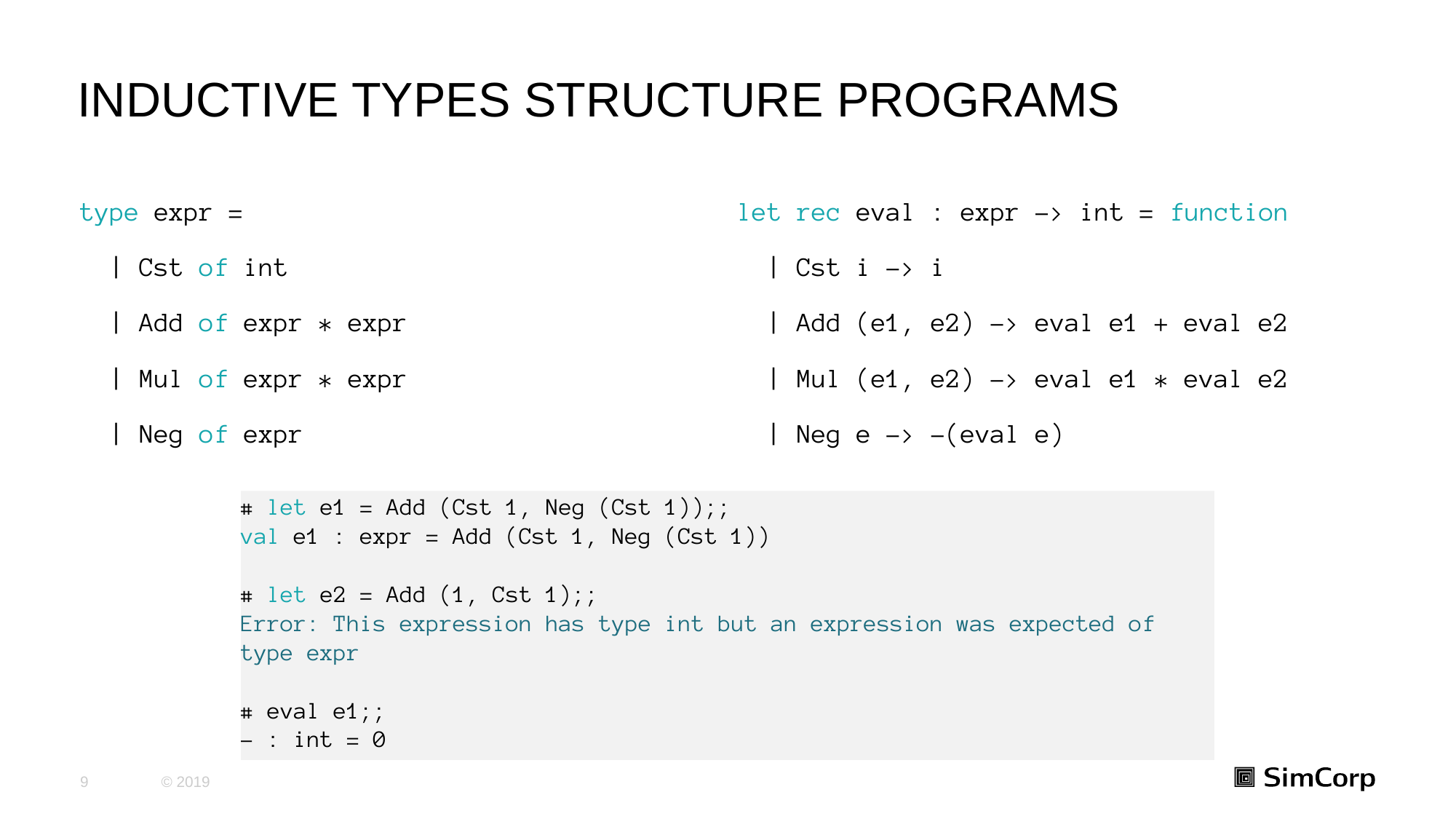

# Inductive Types Structure Programs

type expr =
  | Cst of int
  | Add of expr * expr
  | Mul of expr * expr
  | Neg of expr
let rec eval : expr -> int = function
  | Cst i -> i
  | Add (e1, e2) -> eval e1 + eval e2
  | Mul (e1, e2) -> eval e1 * eval e2
  | Neg e -> -(eval e)

# let e1 = Add (Cst 1, Neg (Cst 1));;
val e1 : expr = Add (Cst 1, Neg (Cst 1))

# let e2 = Add (1, Cst 1);;
Error: This expression has type int but an expression was expected of type expr

# eval e1;;
- : int = 0

9